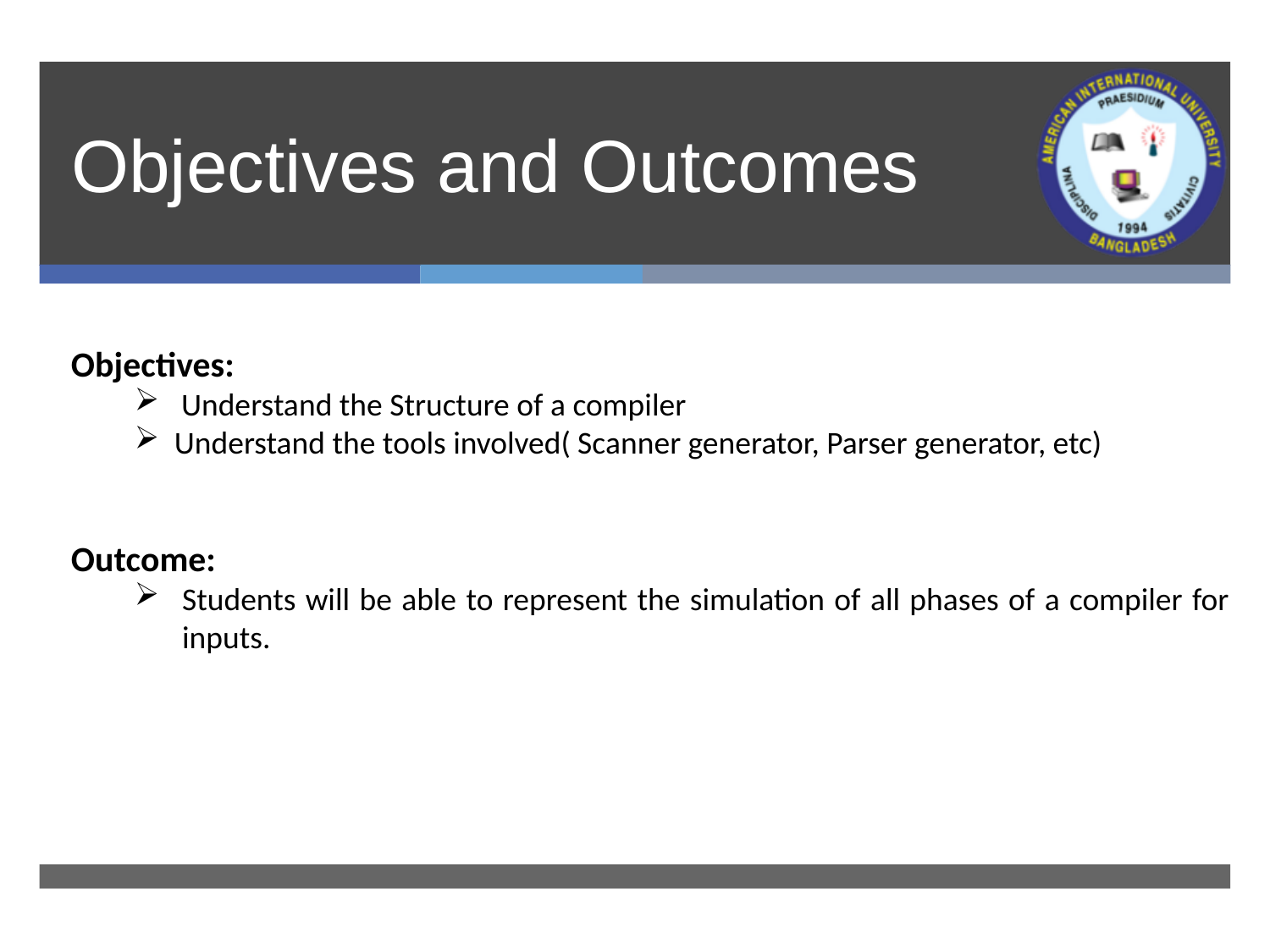

# Objectives and Outcomes

Objectives:
 Understand the Structure of a compiler
Understand the tools involved( Scanner generator, Parser generator, etc)

Outcome:
Students will be able to represent the simulation of all phases of a compiler for inputs.